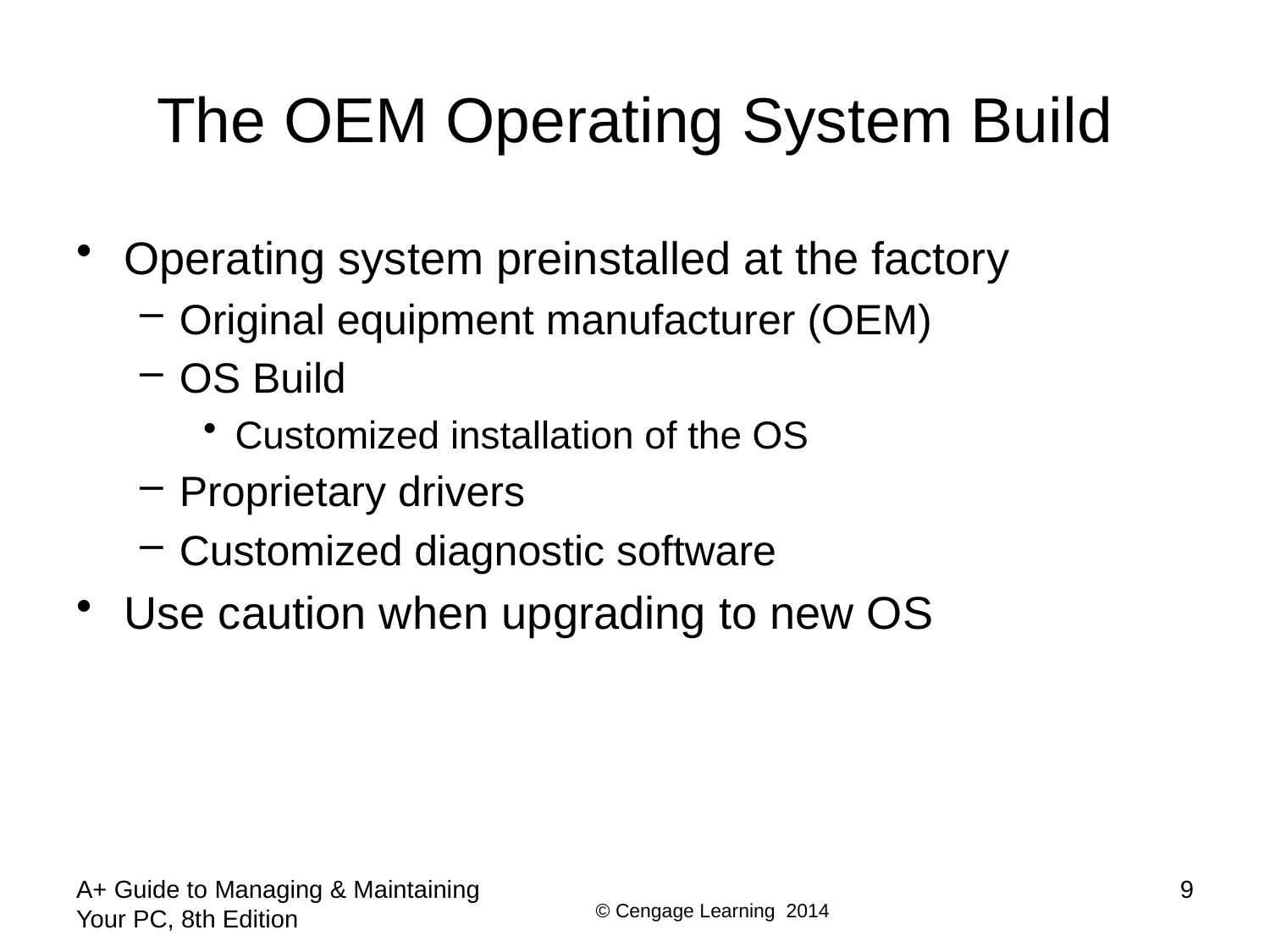

# The OEM Operating System Build
Operating system preinstalled at the factory
Original equipment manufacturer (OEM)
OS Build
Customized installation of the OS
Proprietary drivers
Customized diagnostic software
Use caution when upgrading to new OS
A+ Guide to Managing & Maintaining Your PC, 8th Edition
9